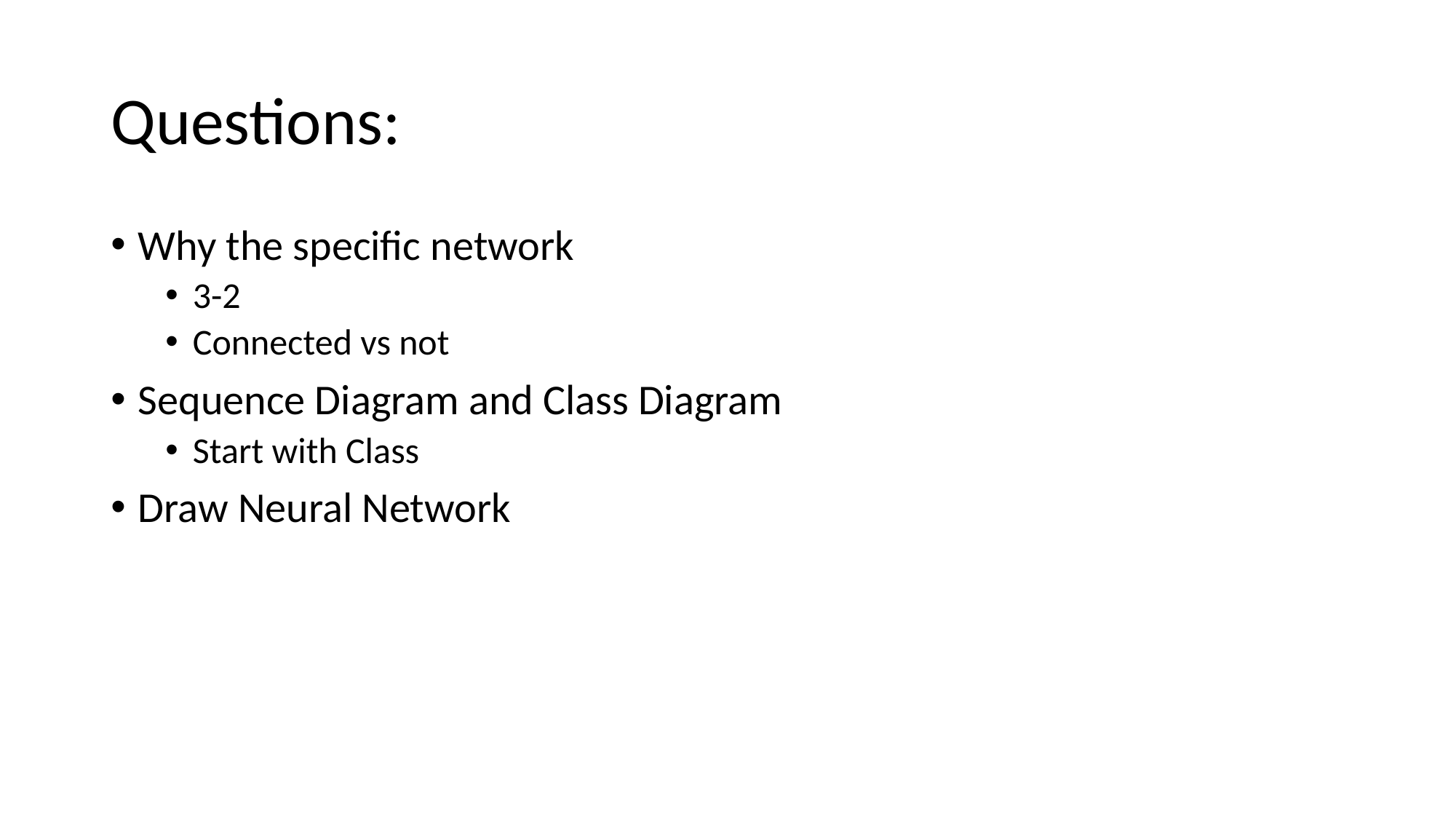

# Questions:
Why the specific network
3-2
Connected vs not
Sequence Diagram and Class Diagram
Start with Class
Draw Neural Network